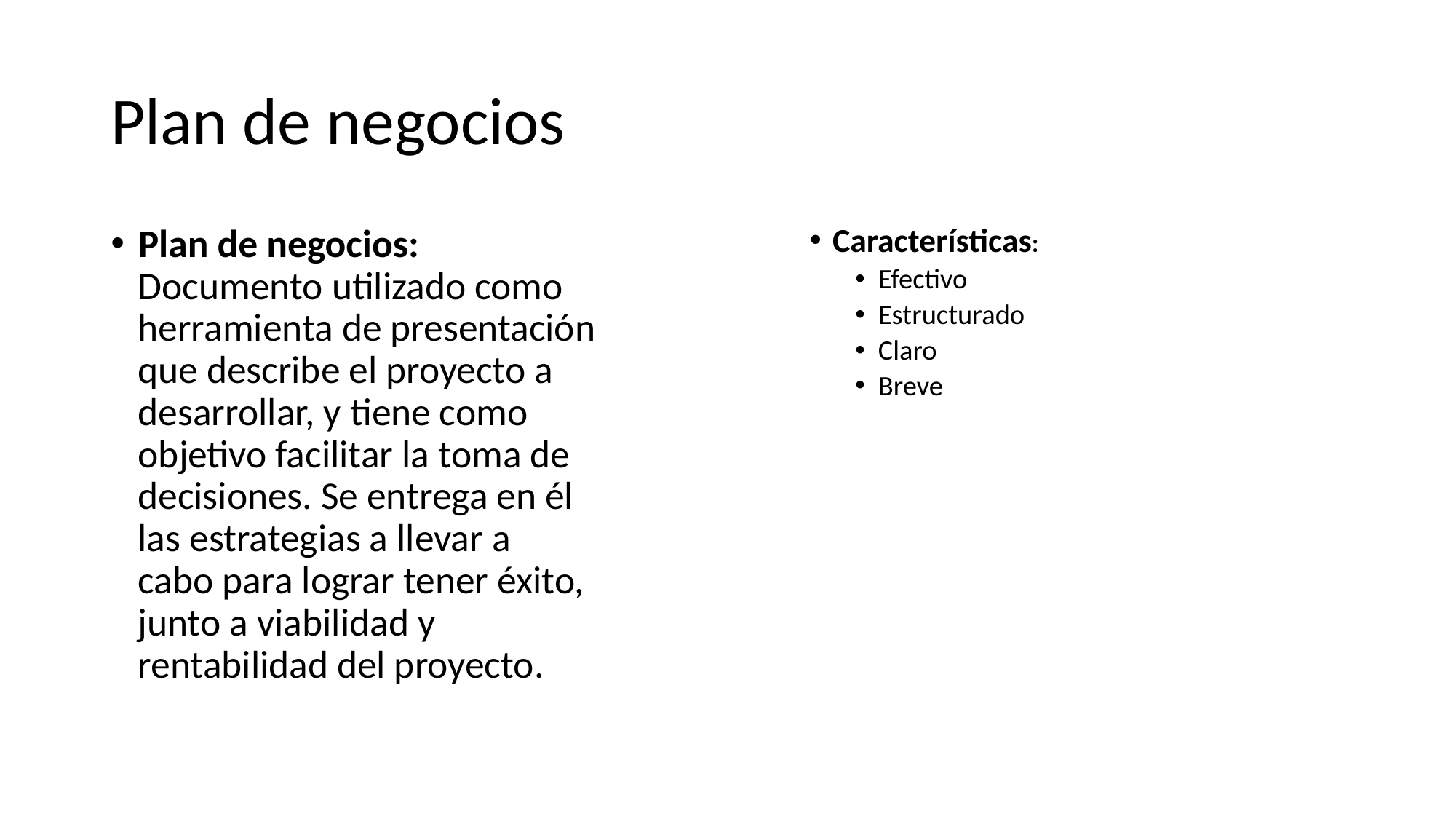

# Plan de negocios
Plan de negocios: Documento utilizado como herramienta de presentación que describe el proyecto a desarrollar, y tiene como objetivo facilitar la toma de decisiones. Se entrega en él las estrategias a llevar a cabo para lograr tener éxito, junto a viabilidad y rentabilidad del proyecto.
Características:
Efectivo
Estructurado
Claro
Breve